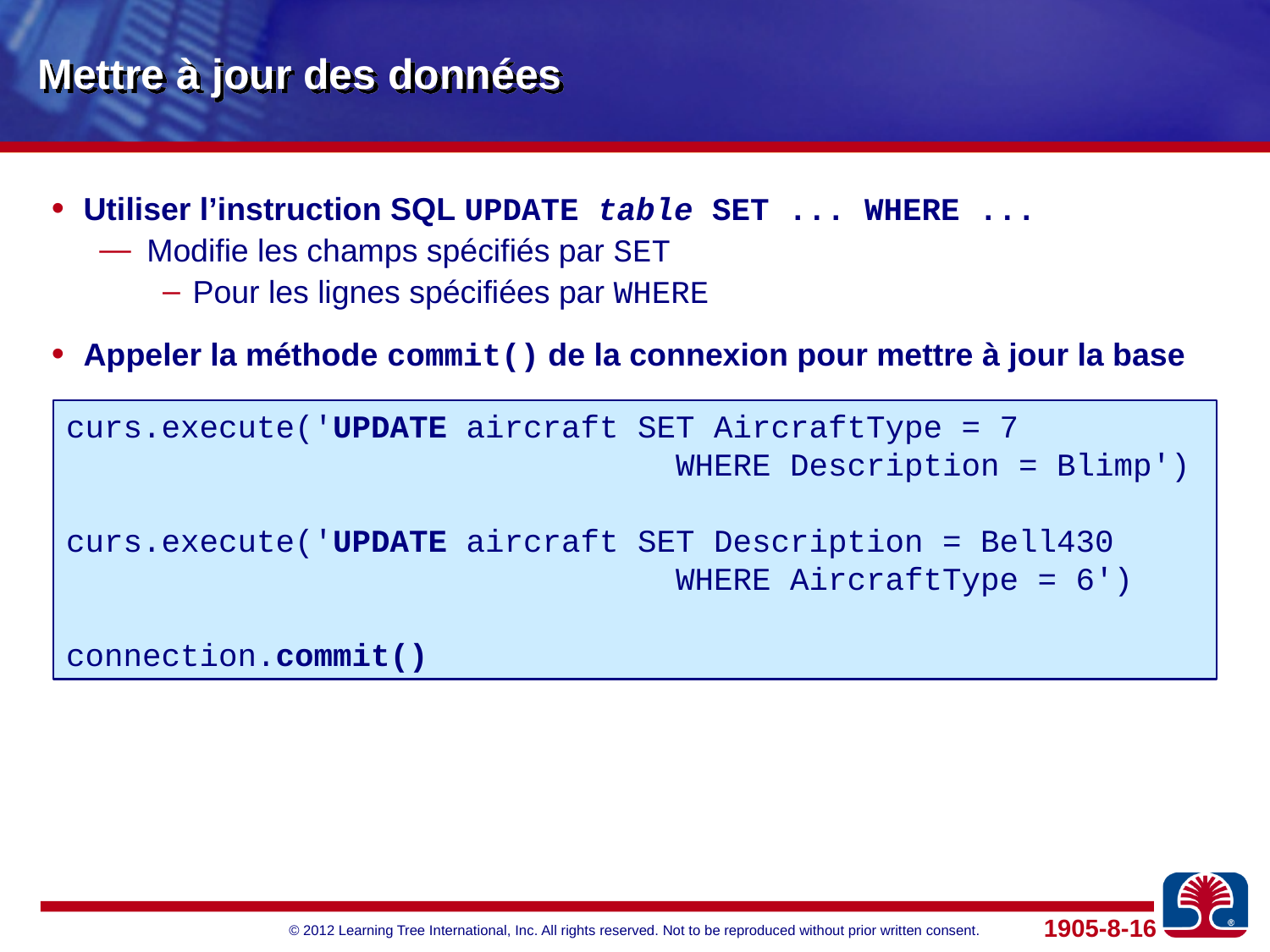

# Mettre à jour des données
Utiliser l’instruction SQL UPDATE table SET ... WHERE ...
Modifie les champs spécifiés par SET
Pour les lignes spécifiées par WHERE
Appeler la méthode commit() de la connexion pour mettre à jour la base
curs.execute('UPDATE aircraft SET AircraftType = 7
                                WHERE Description = Blimp')

curs.execute('UPDATE aircraft SET Description = Bell430
                                WHERE AircraftType = 6')

connection.commit()